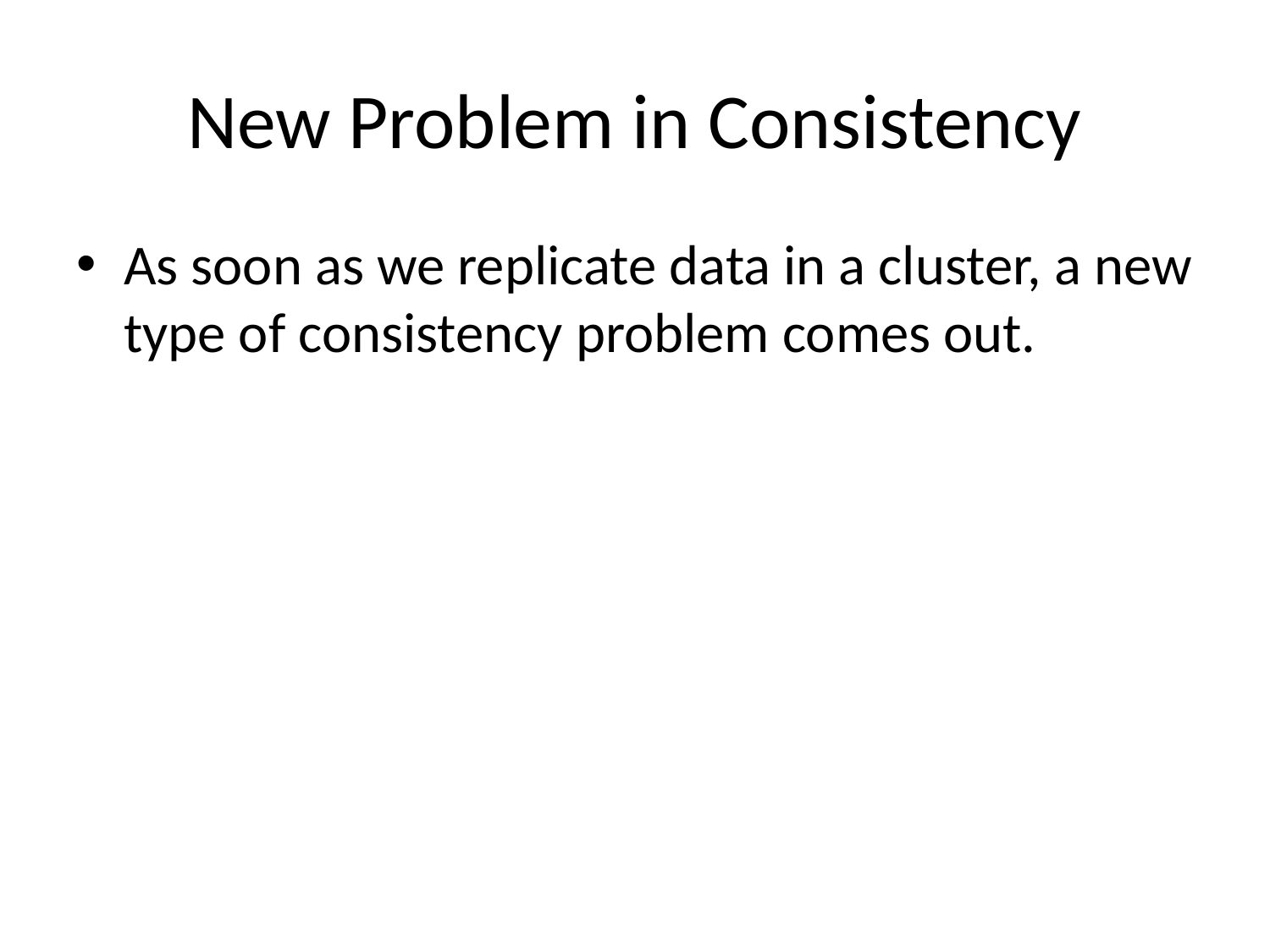

# New Problem in Consistency
As soon as we replicate data in a cluster, a new type of consistency problem comes out.